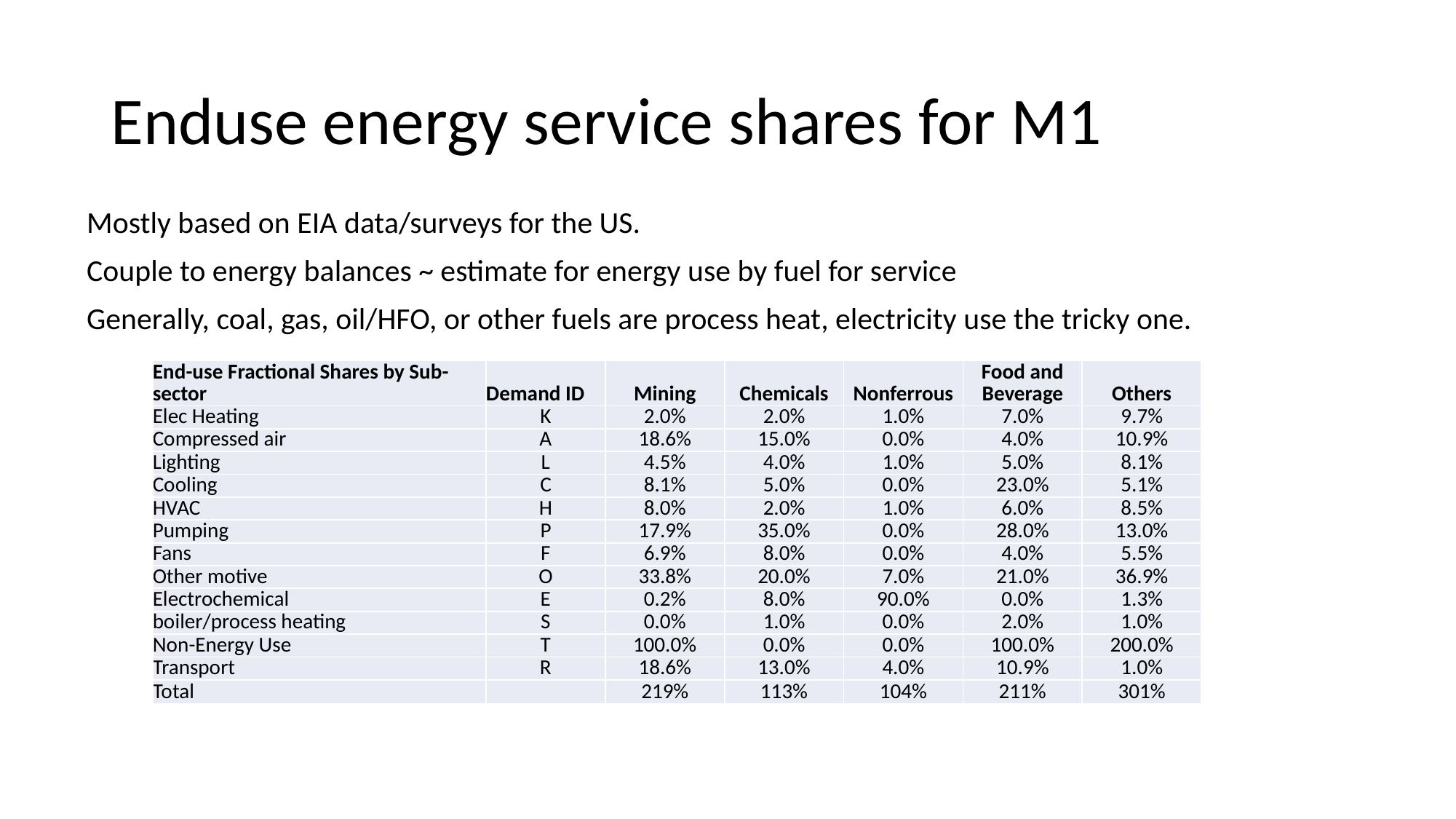

# Enduse energy service shares for M1
Mostly based on EIA data/surveys for the US.
Couple to energy balances ~ estimate for energy use by fuel for service
Generally, coal, gas, oil/HFO, or other fuels are process heat, electricity use the tricky one.
| End-use Fractional Shares by Sub-sector | Demand ID | Mining | Chemicals | Nonferrous | Food and Beverage | Others |
| --- | --- | --- | --- | --- | --- | --- |
| Elec Heating | K | 2.0% | 2.0% | 1.0% | 7.0% | 9.7% |
| Compressed air | A | 18.6% | 15.0% | 0.0% | 4.0% | 10.9% |
| Lighting | L | 4.5% | 4.0% | 1.0% | 5.0% | 8.1% |
| Cooling | C | 8.1% | 5.0% | 0.0% | 23.0% | 5.1% |
| HVAC | H | 8.0% | 2.0% | 1.0% | 6.0% | 8.5% |
| Pumping | P | 17.9% | 35.0% | 0.0% | 28.0% | 13.0% |
| Fans | F | 6.9% | 8.0% | 0.0% | 4.0% | 5.5% |
| Other motive | O | 33.8% | 20.0% | 7.0% | 21.0% | 36.9% |
| Electrochemical | E | 0.2% | 8.0% | 90.0% | 0.0% | 1.3% |
| boiler/process heating | S | 0.0% | 1.0% | 0.0% | 2.0% | 1.0% |
| Non-Energy Use | T | 100.0% | 0.0% | 0.0% | 100.0% | 200.0% |
| Transport | R | 18.6% | 13.0% | 4.0% | 10.9% | 1.0% |
| Total |  | 219% | 113% | 104% | 211% | 301% |